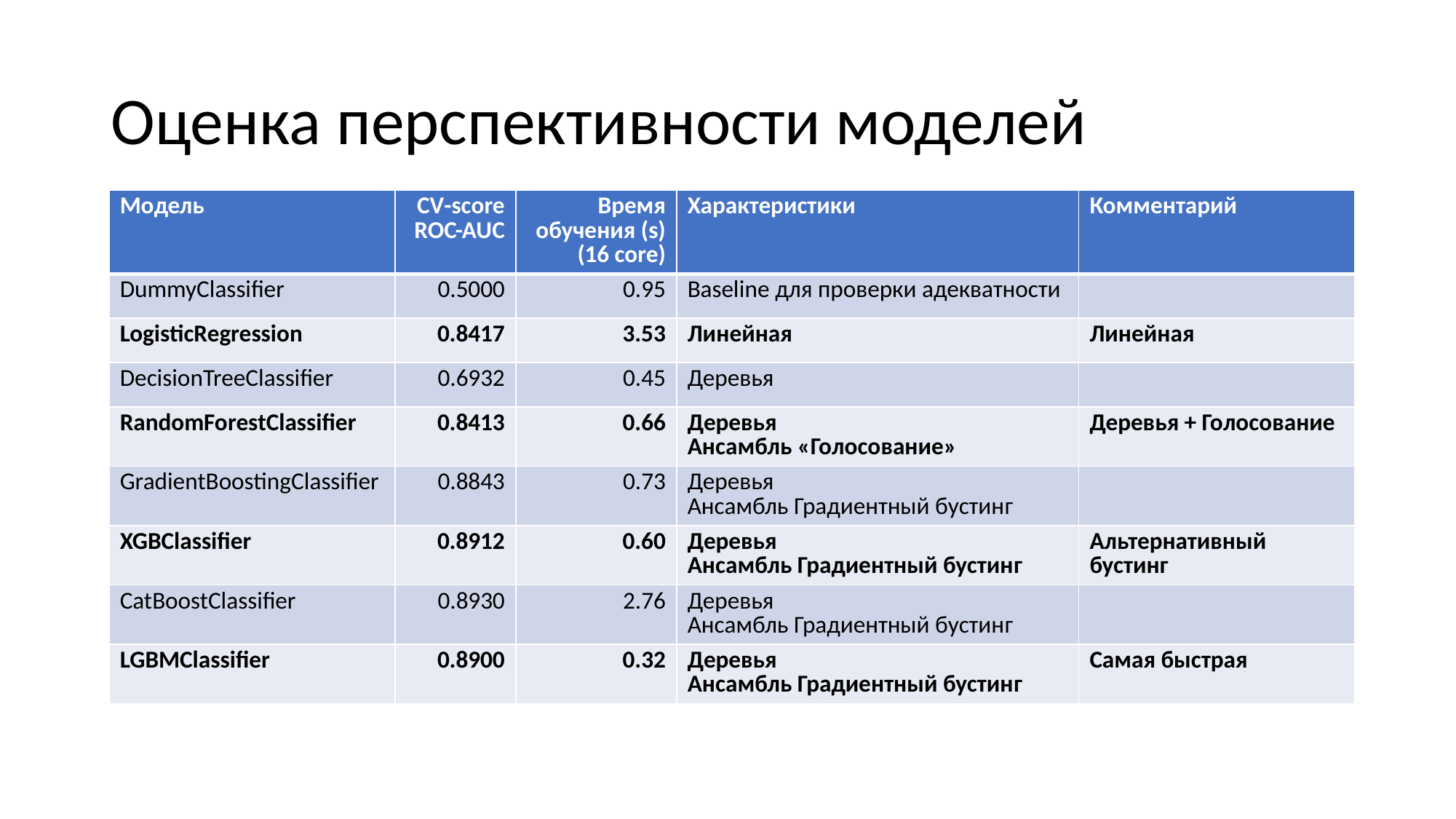

# Оценка перспективности моделей
| Модель | CV-score ROC-AUC | Время обучения (s) (16 core) | Характеристики | Комментарий |
| --- | --- | --- | --- | --- |
| DummyClassifier | 0.5000 | 0.95 | Baseline для проверки адекватности |  |
| LogisticRegression | 0.8417 | 3.53 | Линейная | Линейная |
| DecisionTreeClassifier | 0.6932 | 0.45 | Деревья |  |
| RandomForestClassifier | 0.8413 | 0.66 | Деревья Ансамбль «Голосование» | Деревья + Голосование |
| GradientBoostingClassifier | 0.8843 | 0.73 | Деревья Ансамбль Градиентный бустинг |  |
| XGBClassifier | 0.8912 | 0.60 | Деревья Ансамбль Градиентный бустинг | Альтернативный бустинг |
| CatBoostClassifier | 0.8930 | 2.76 | Деревья Ансамбль Градиентный бустинг |  |
| LGBMClassifier | 0.8900 | 0.32 | Деревья Ансамбль Градиентный бустинг | Самая быстрая |